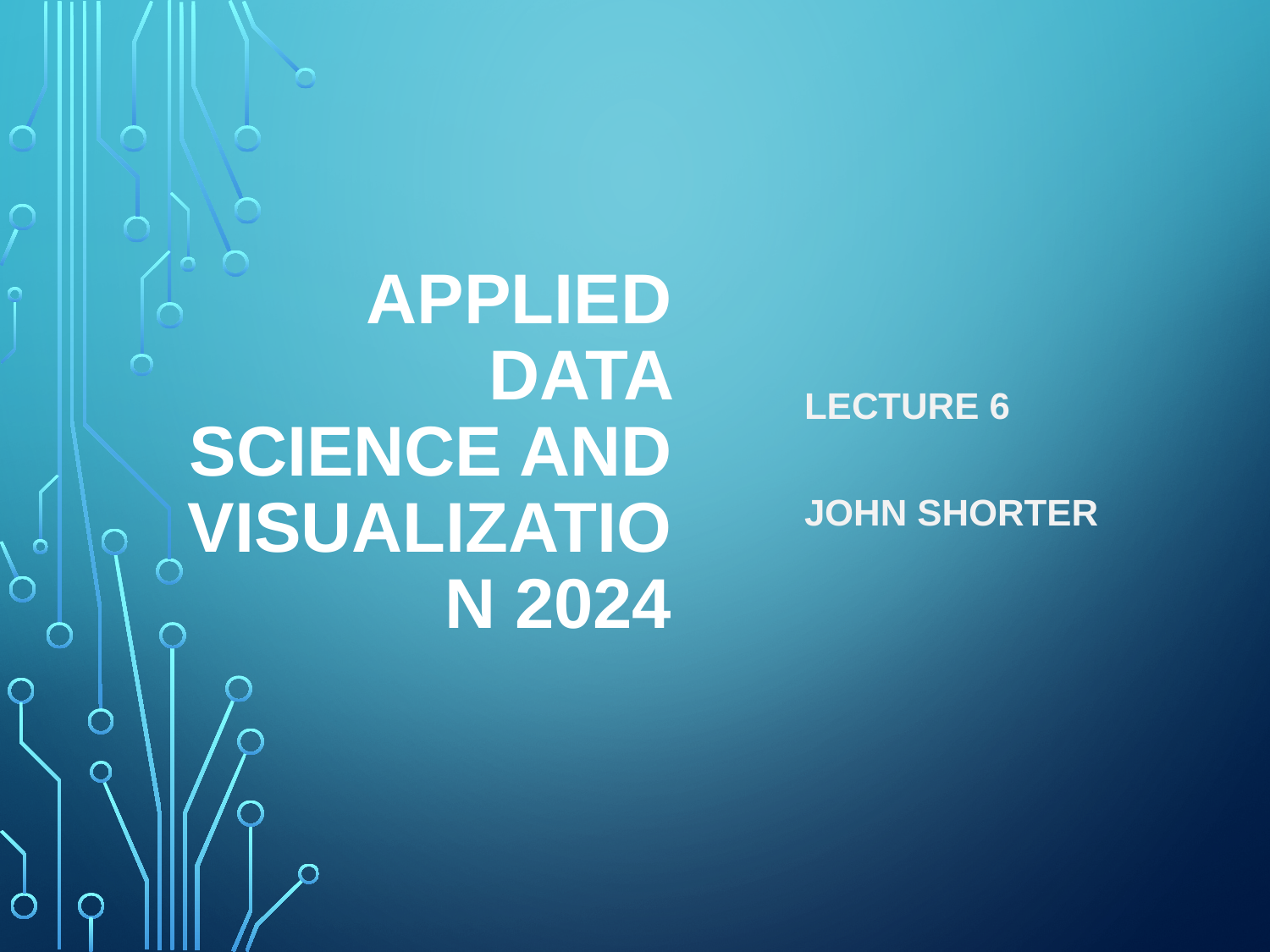

# Applied Data Science and visualization 2024
Lecture 6
John Shorter